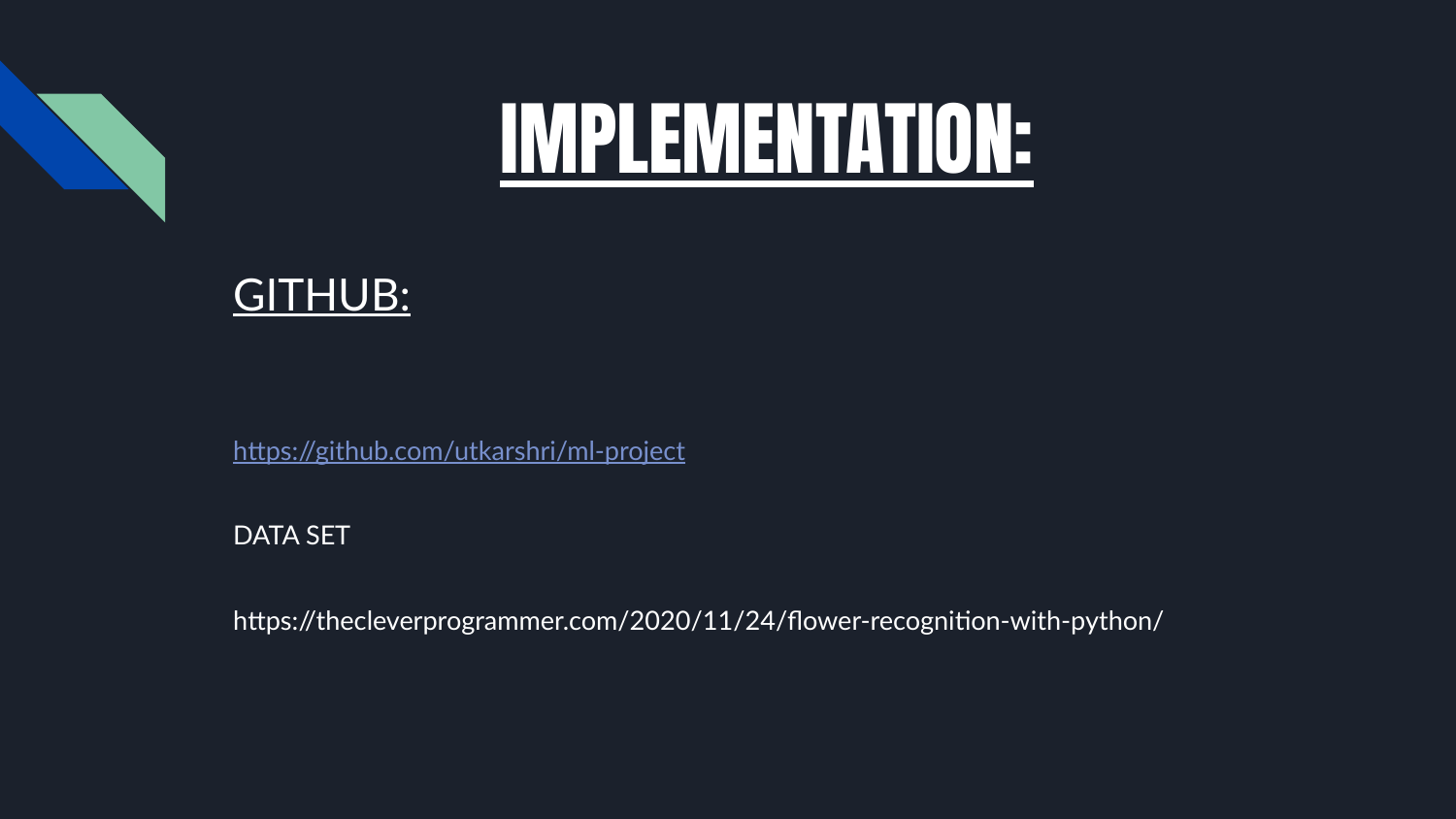

# IMPLEMENTATION:
GITHUB:

https://github.com/utkarshri/ml-project
DATA SET
https://thecleverprogrammer.com/2020/11/24/flower-recognition-with-python/